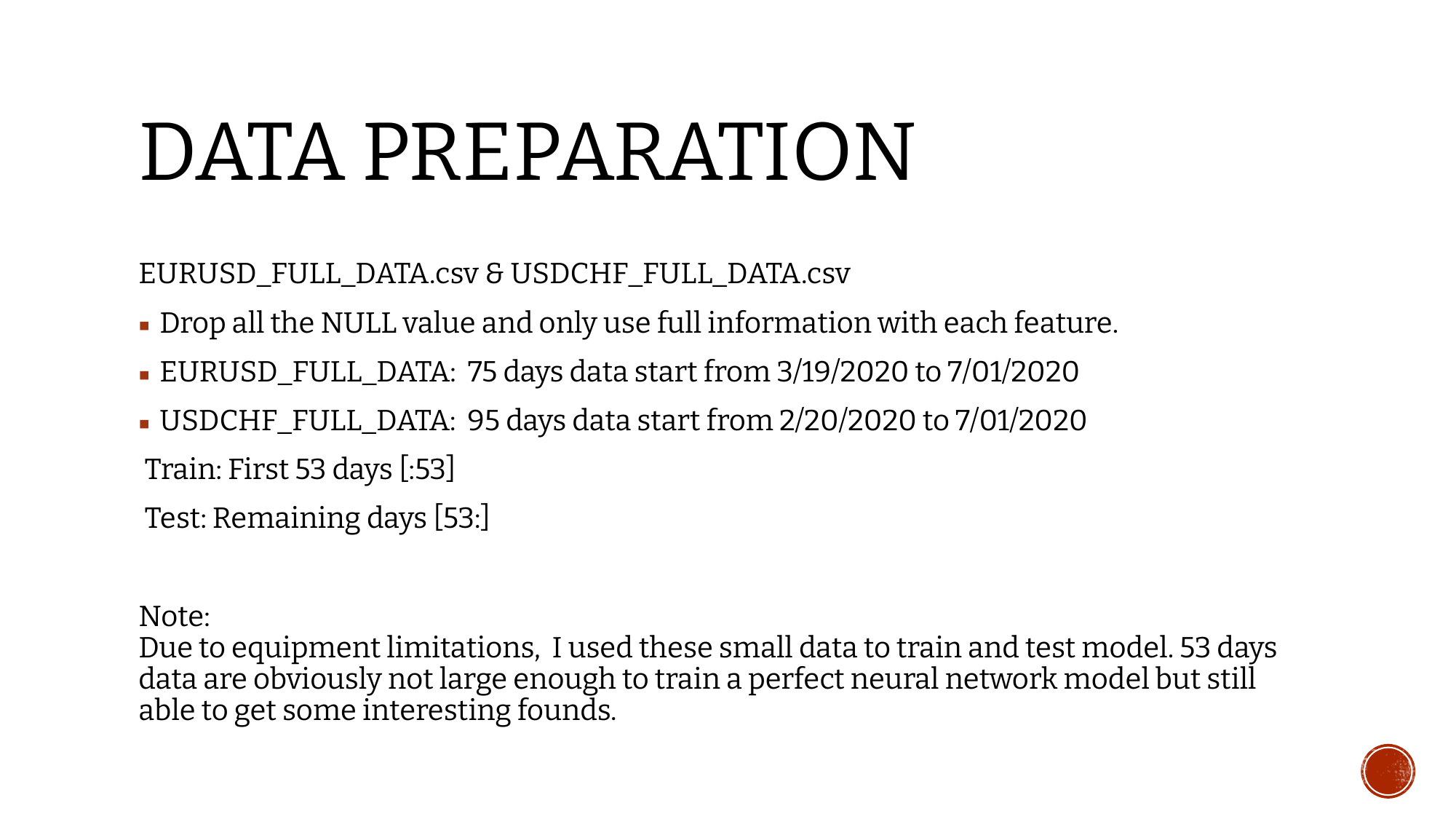

# DATA PREPARATION
EURUSD_FULL_DATA.csv & USDCHF_FULL_DATA.csv
Drop all the NULL value and only use full information with each feature.
EURUSD_FULL_DATA:  75 days data start from 3/19/2020 to 7/01/2020
USDCHF_FULL_DATA:  95 days data start from 2/20/2020 to 7/01/2020
 Train: First 53 days [:53]
 Test: Remaining days [53:]

Note:
Due to equipment limitations,  I used these small data to train and test model. 53 days data are obviously not large enough to train a perfect neural network model but still able to get some interesting founds.